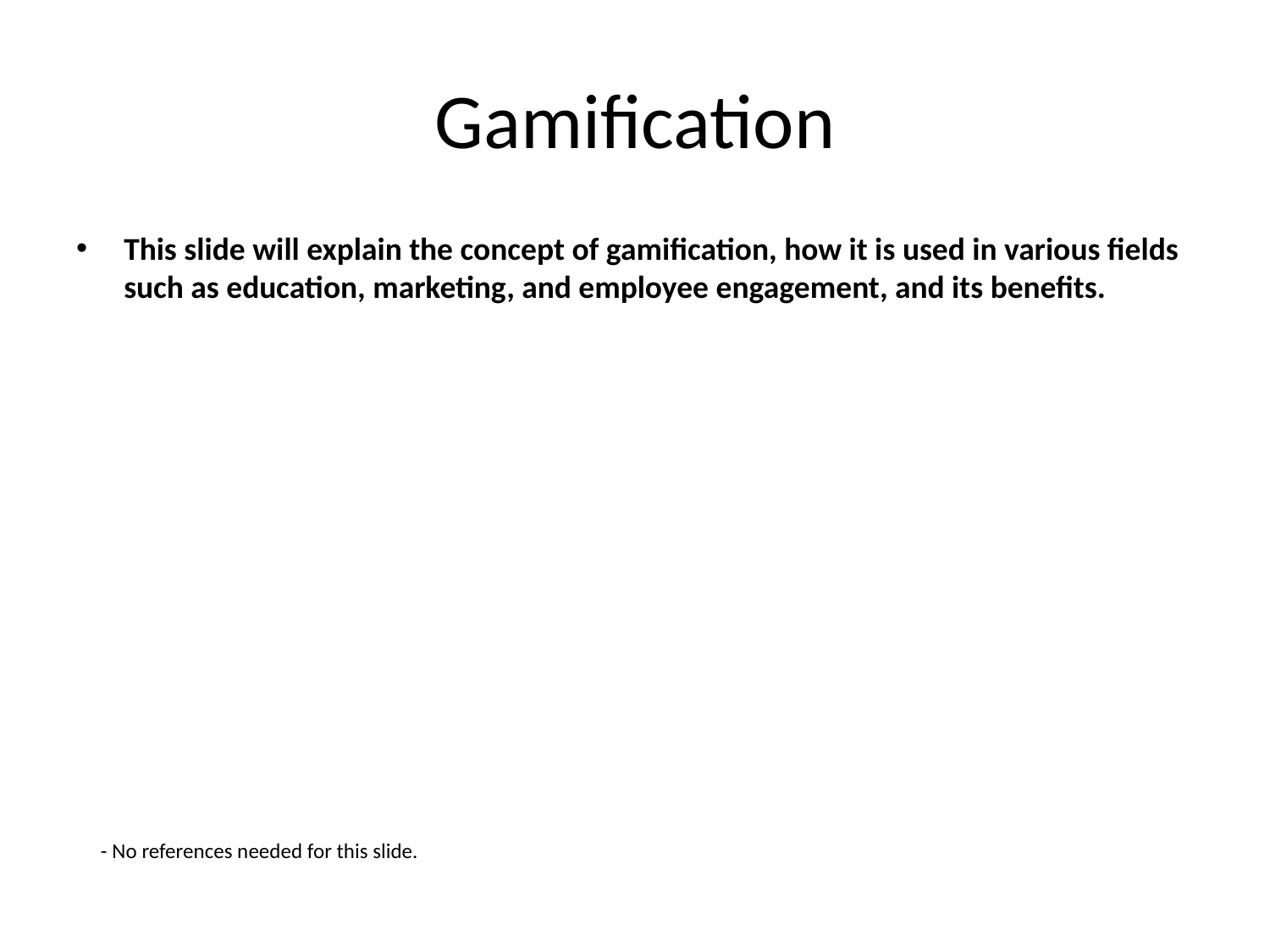

# Gamification
This slide will explain the concept of gamification, how it is used in various fields such as education, marketing, and employee engagement, and its benefits.

- No references needed for this slide.